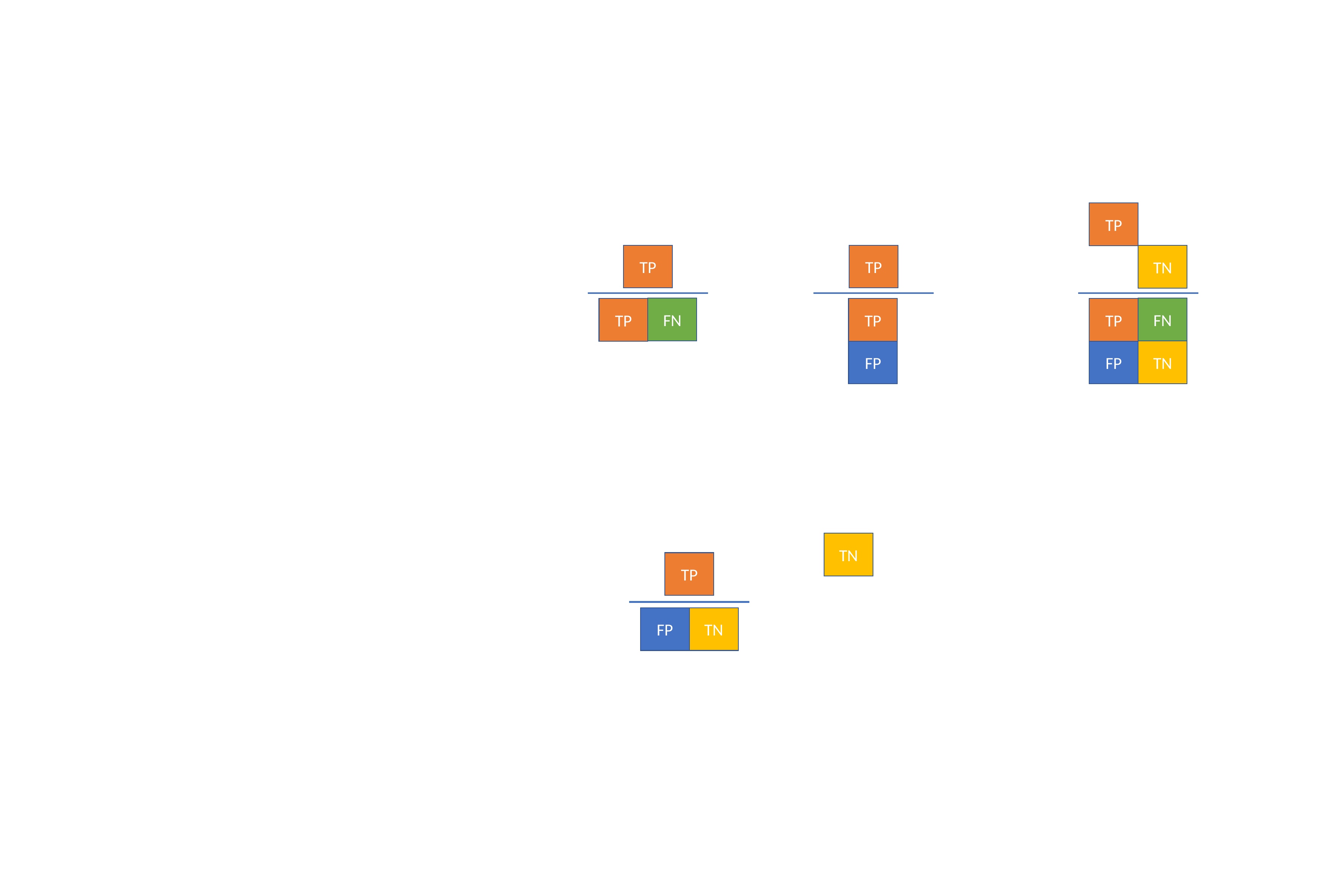

TP
TP
TP
TN
FN
FN
TP
TP
TP
TN
FP
FP
TN
TP
TN
FP